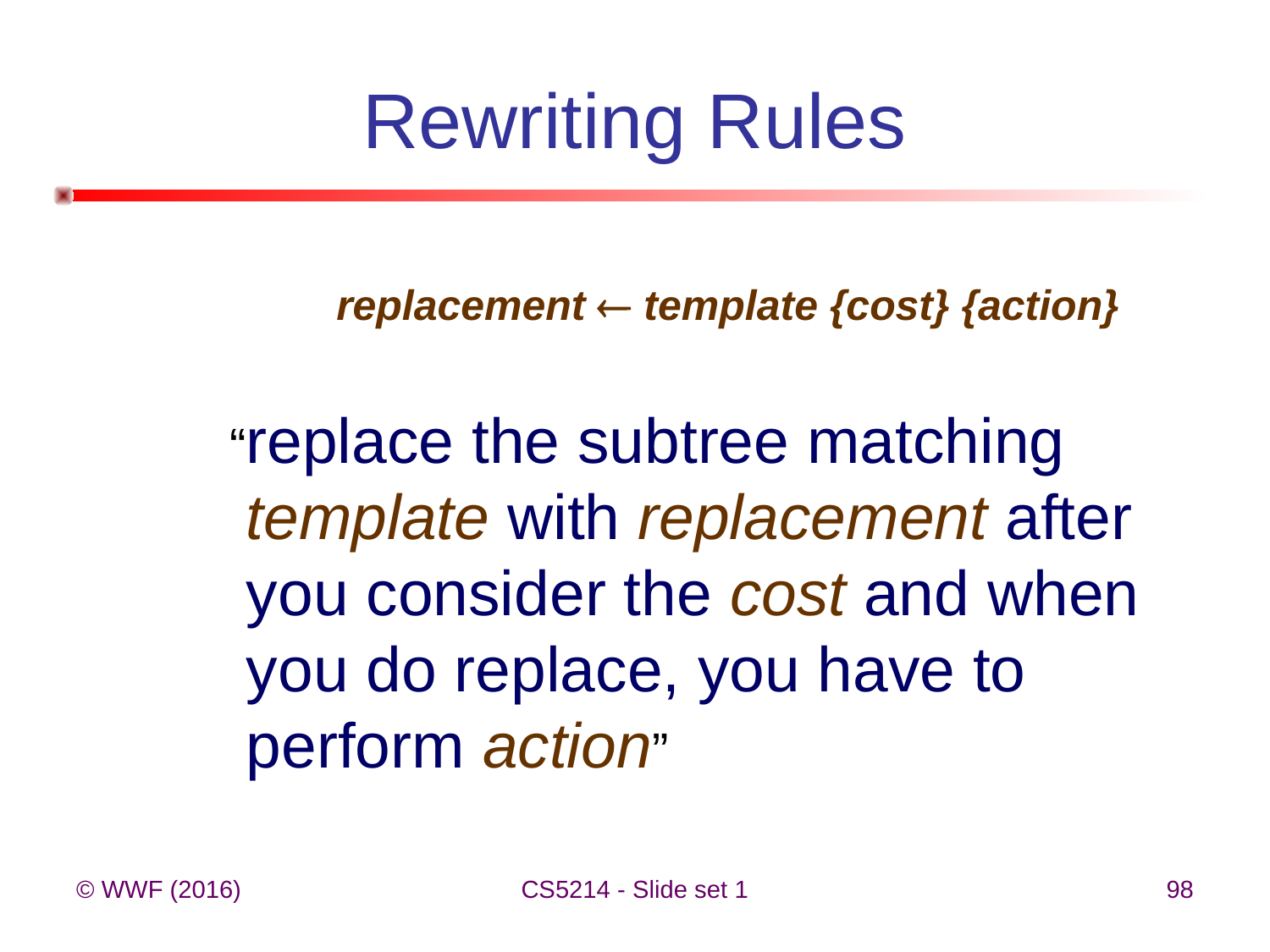

# Rewriting Rules
replacement ← template {cost} {action}
“replace the subtree matching template with replacement after you consider the cost and when you do replace, you have to perform action”
© WWF (2016)
CS5214 - Slide set 1
98